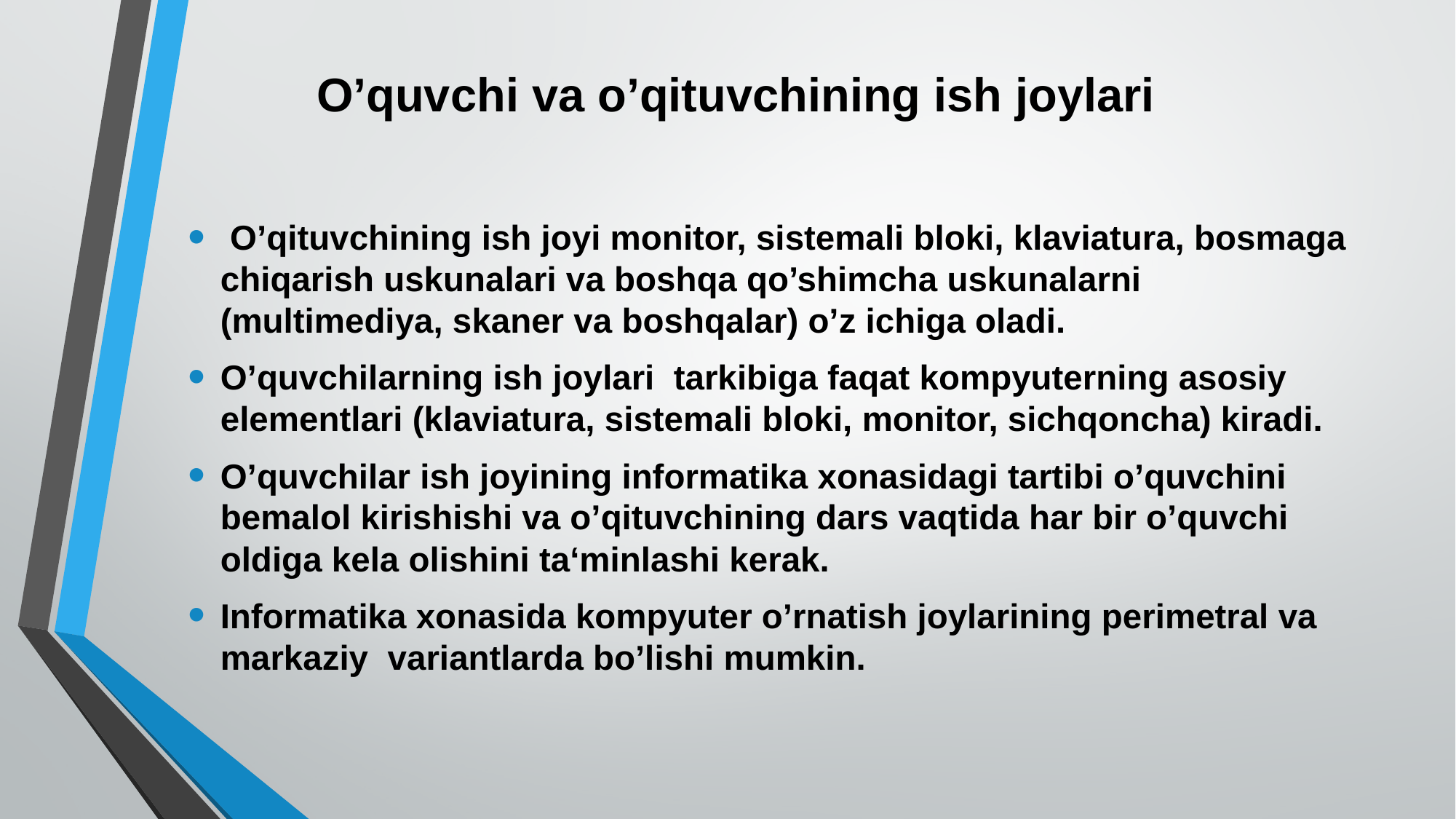

# O’quvchi va o’qituvchining ish joylari
 O’qituvchining ish joyi monitor, sistemali bloki, klaviatura, bosmaga chiqarish uskunalari va boshqa qo’shimcha uskunalarni (multimediya, skaner va boshqalar) o’z ichiga oladi.
O’quvchilarning ish joylari  tarkibiga faqat kompyuterning asosiy elementlari (klaviatura, sistemali bloki, monitor, sichqoncha) kiradi.
O’quvchilar ish joyining informatika xonasidagi tartibi o’quvchini bemalol kirishishi va o’qituvchining dars vaqtida har bir o’quvchi oldiga kela olishini ta‘minlashi kerak.
Informatika xonasida kompyuter o’rnatish joylarining perimetral va markaziy  variantlarda bo’lishi mumkin.